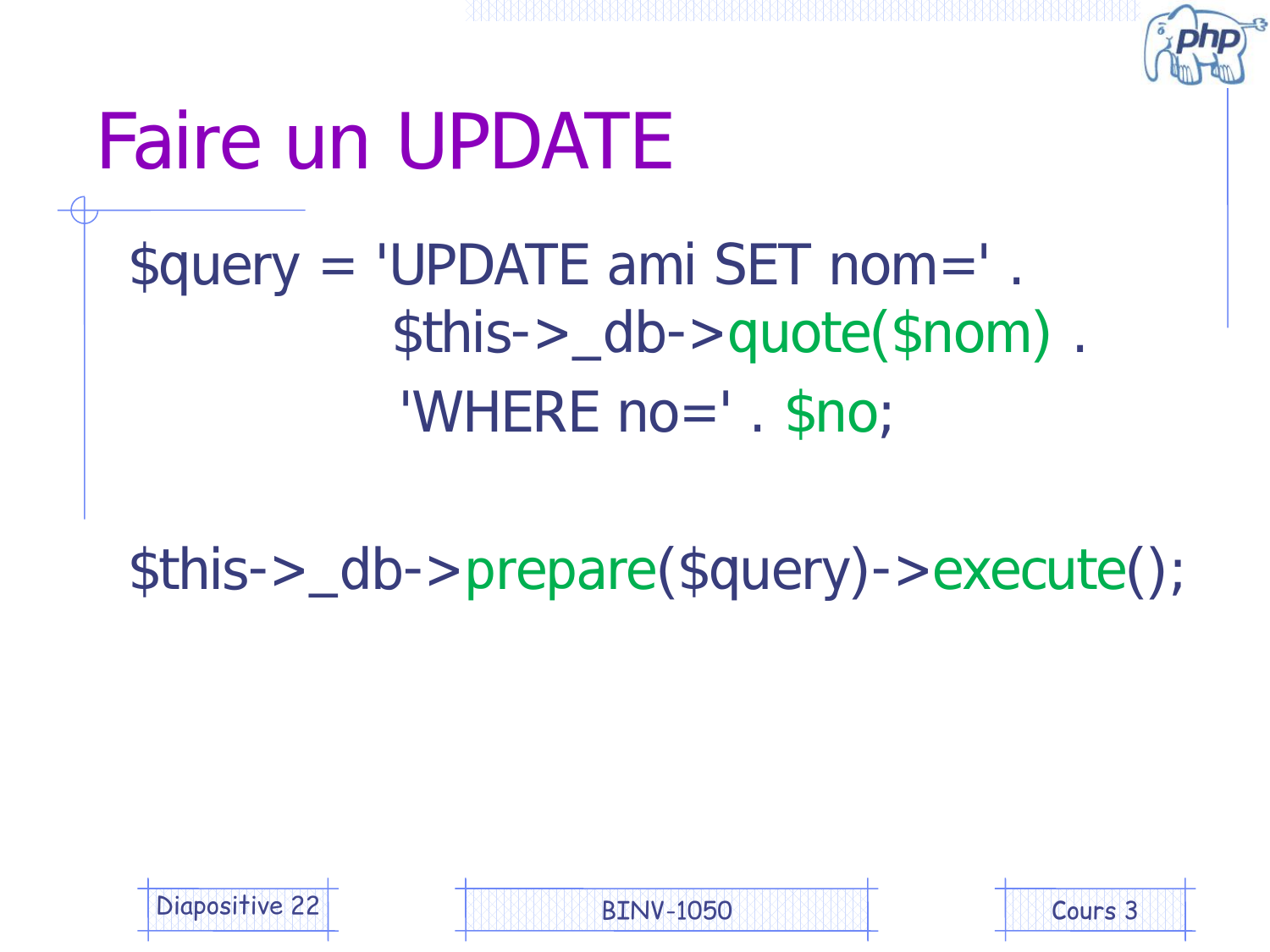

# Faire un UPDATE
$query = 'UPDATE ami SET nom=' .
               $this->_db->quote($nom) .
		 'WHERE no=' . $no;

$this->_db->prepare($query)->execute();
Diapositive 22
BINV-1050
Cours 3